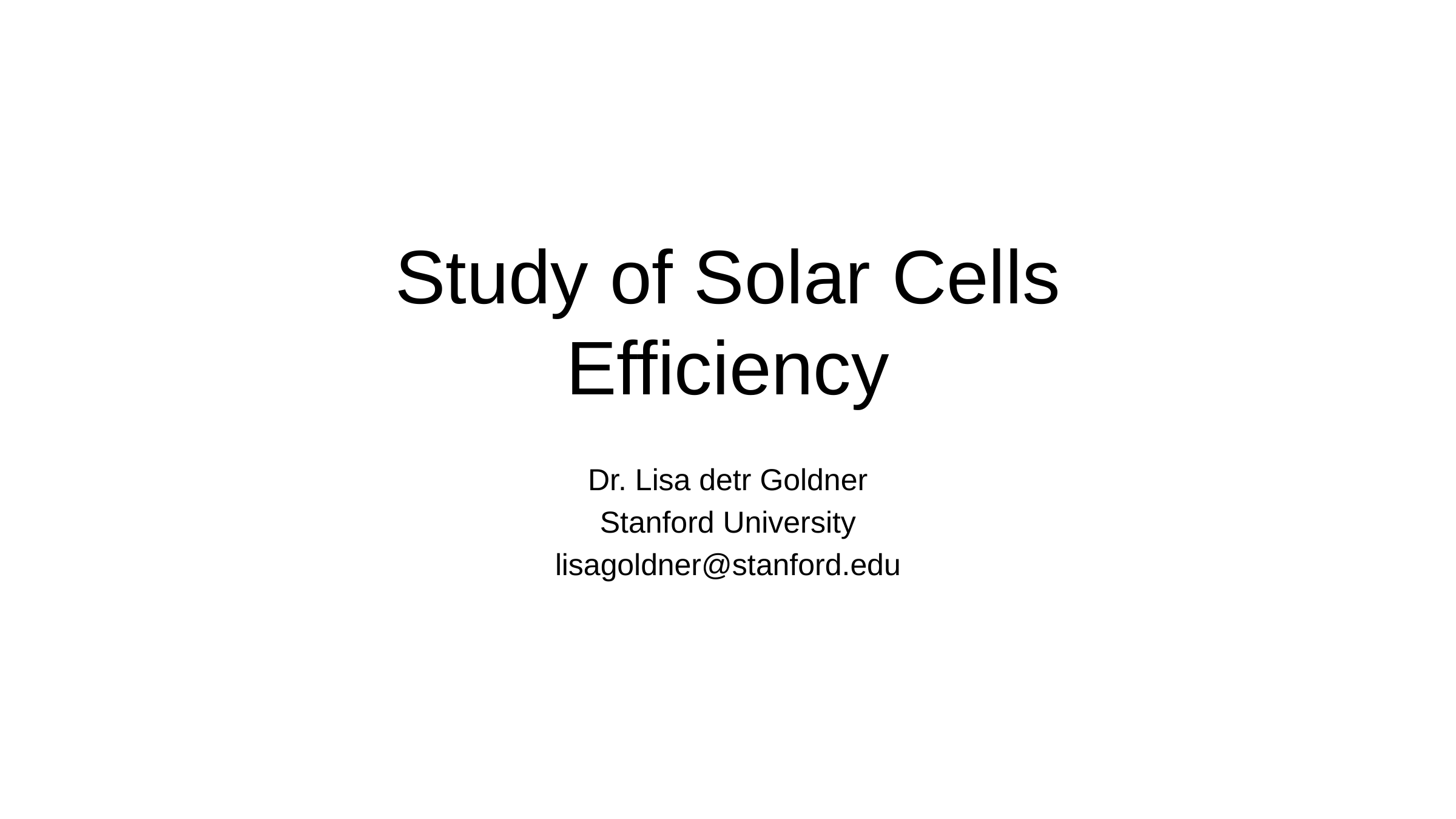

# Study of Solar Cells Efficiency
Dr. Lisa detr Goldner
Stanford University
lisagoldner@stanford.edu